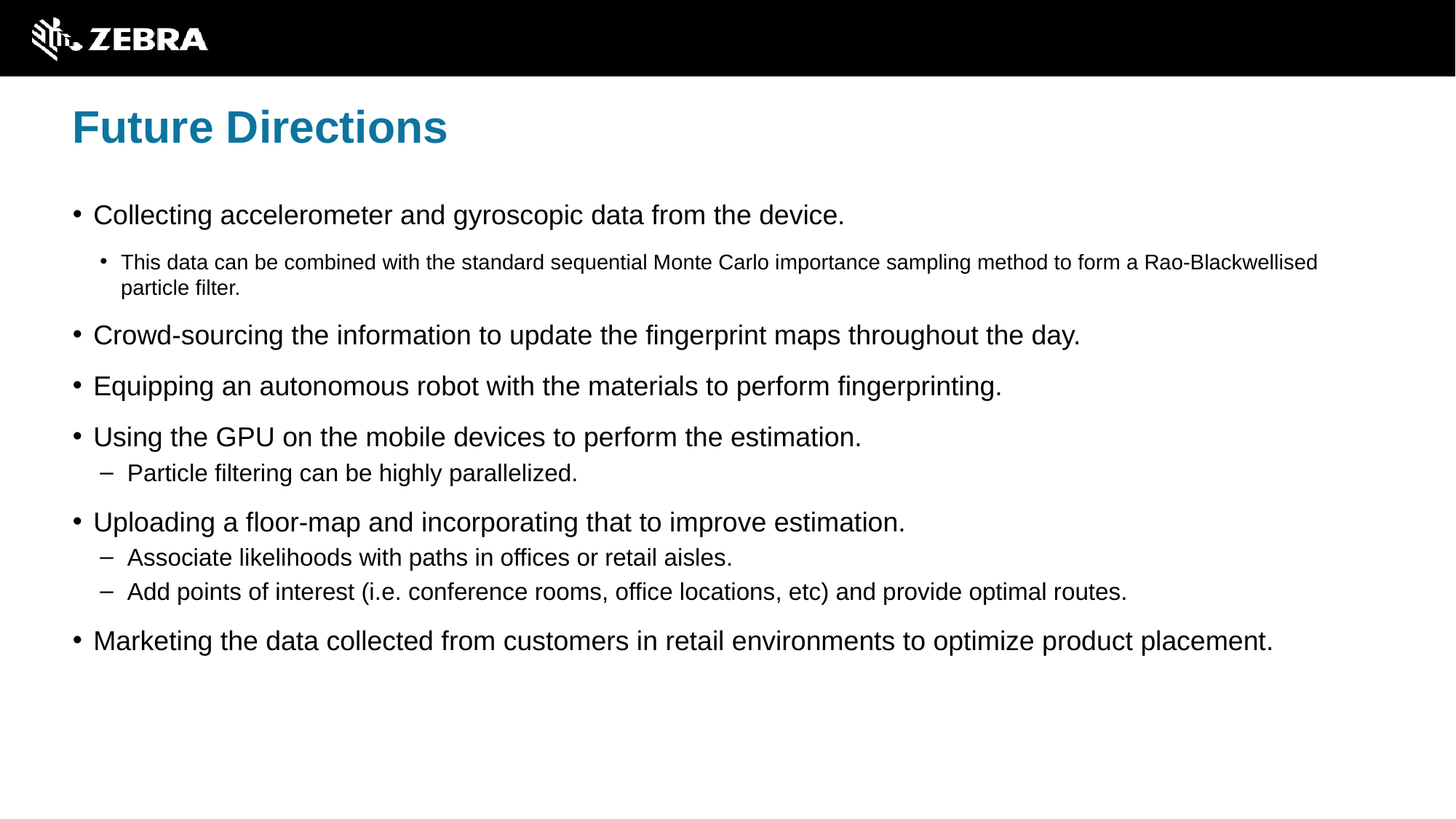

# Future Directions
Collecting accelerometer and gyroscopic data from the device.
This data can be combined with the standard sequential Monte Carlo importance sampling method to form a Rao-Blackwellised particle filter.
Crowd-sourcing the information to update the fingerprint maps throughout the day.
Equipping an autonomous robot with the materials to perform fingerprinting.
Using the GPU on the mobile devices to perform the estimation.
Particle filtering can be highly parallelized.
Uploading a floor-map and incorporating that to improve estimation.
Associate likelihoods with paths in offices or retail aisles.
Add points of interest (i.e. conference rooms, office locations, etc) and provide optimal routes.
Marketing the data collected from customers in retail environments to optimize product placement.